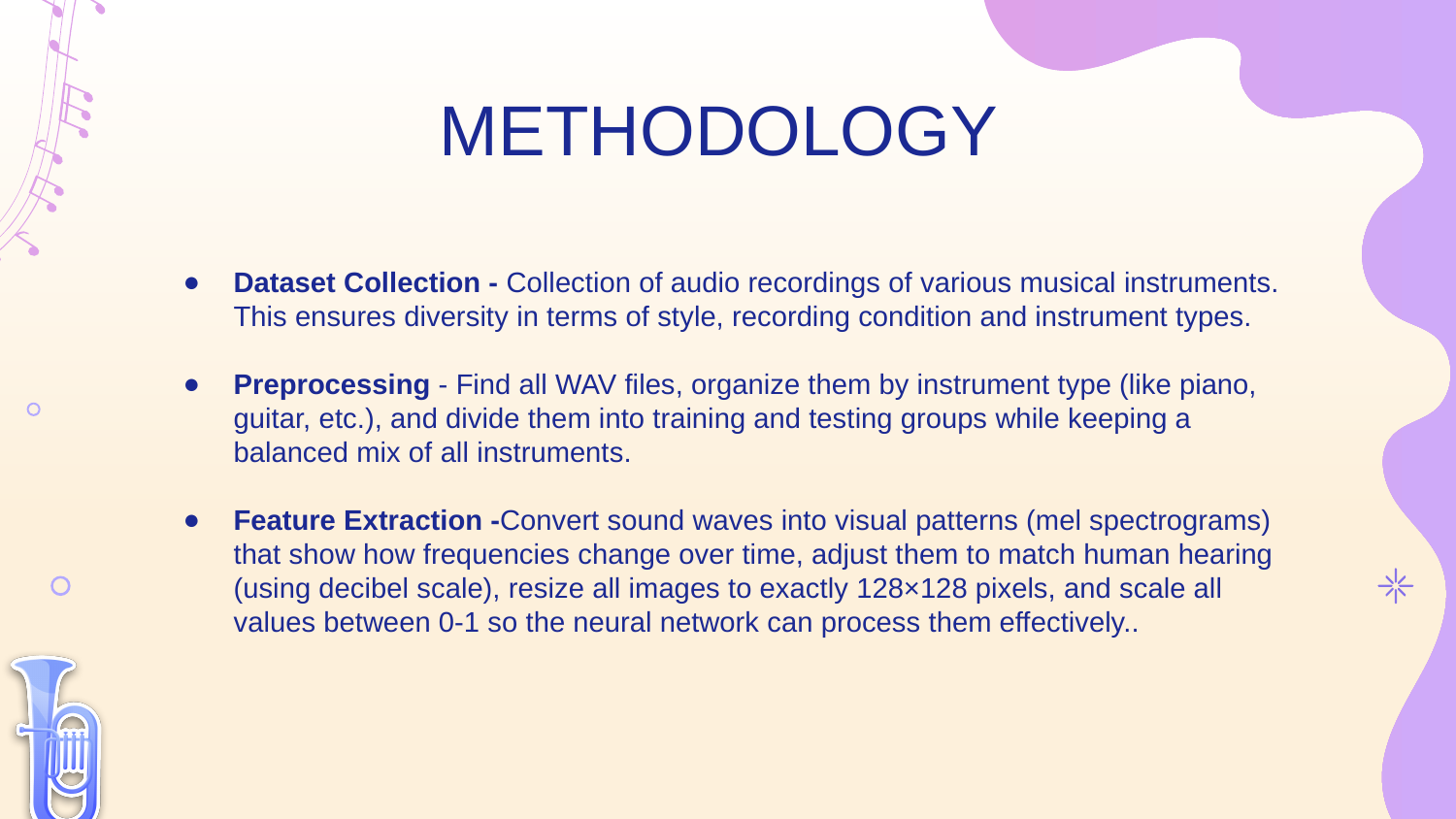

# METHODOLOGY
Dataset Collection - Collection of audio recordings of various musical instruments. This ensures diversity in terms of style, recording condition and instrument types.

Preprocessing - Find all WAV files, organize them by instrument type (like piano, guitar, etc.), and divide them into training and testing groups while keeping a balanced mix of all instruments.

Feature Extraction -Convert sound waves into visual patterns (mel spectrograms) that show how frequencies change over time, adjust them to match human hearing (using decibel scale), resize all images to exactly 128×128 pixels, and scale all values between 0-1 so the neural network can process them effectively..